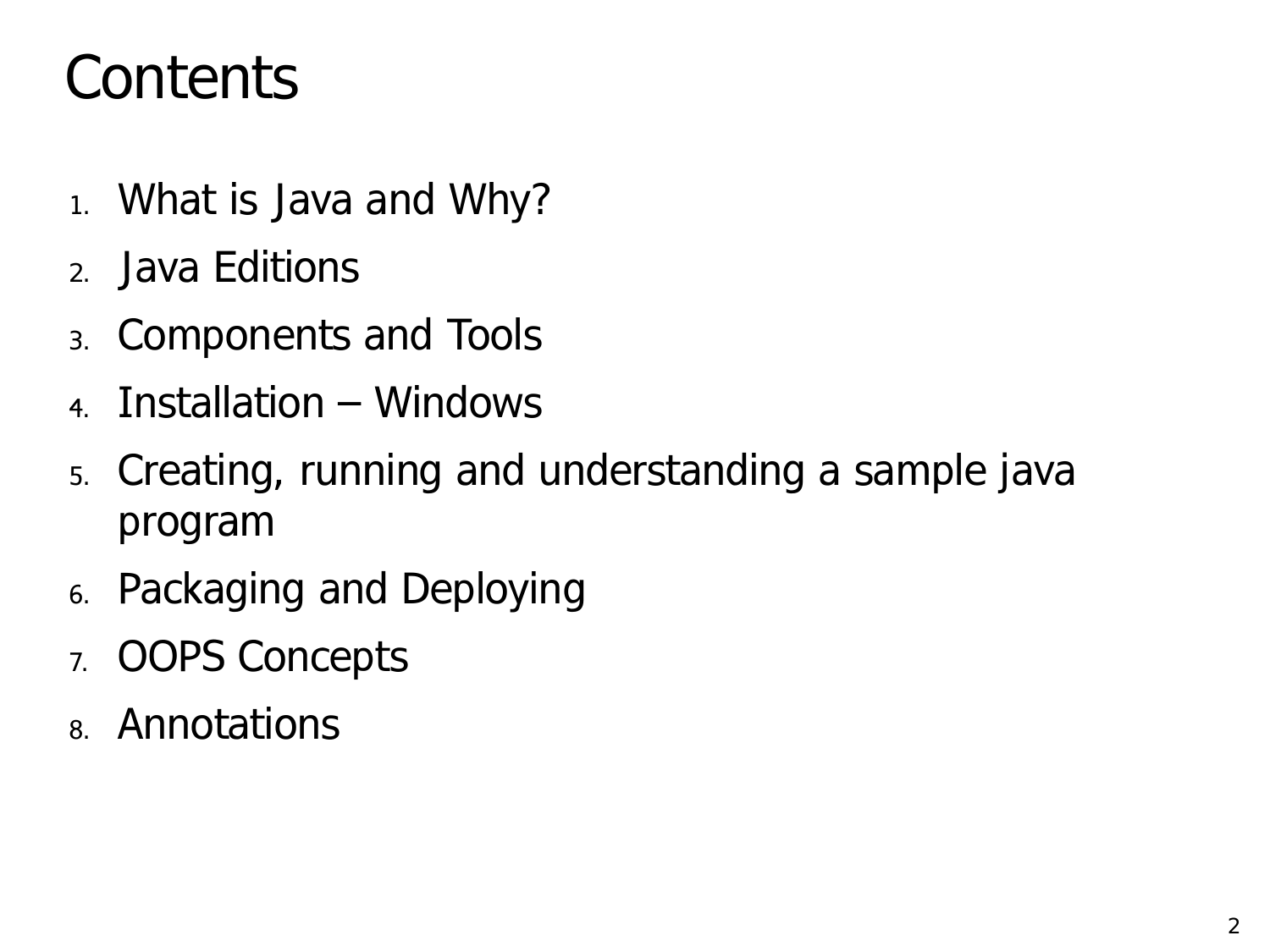

# Contents
What is Java and Why?
Java Editions
Components and Tools
Installation – Windows
Creating, running and understanding a sample java program
Packaging and Deploying
OOPS Concepts
Annotations
2